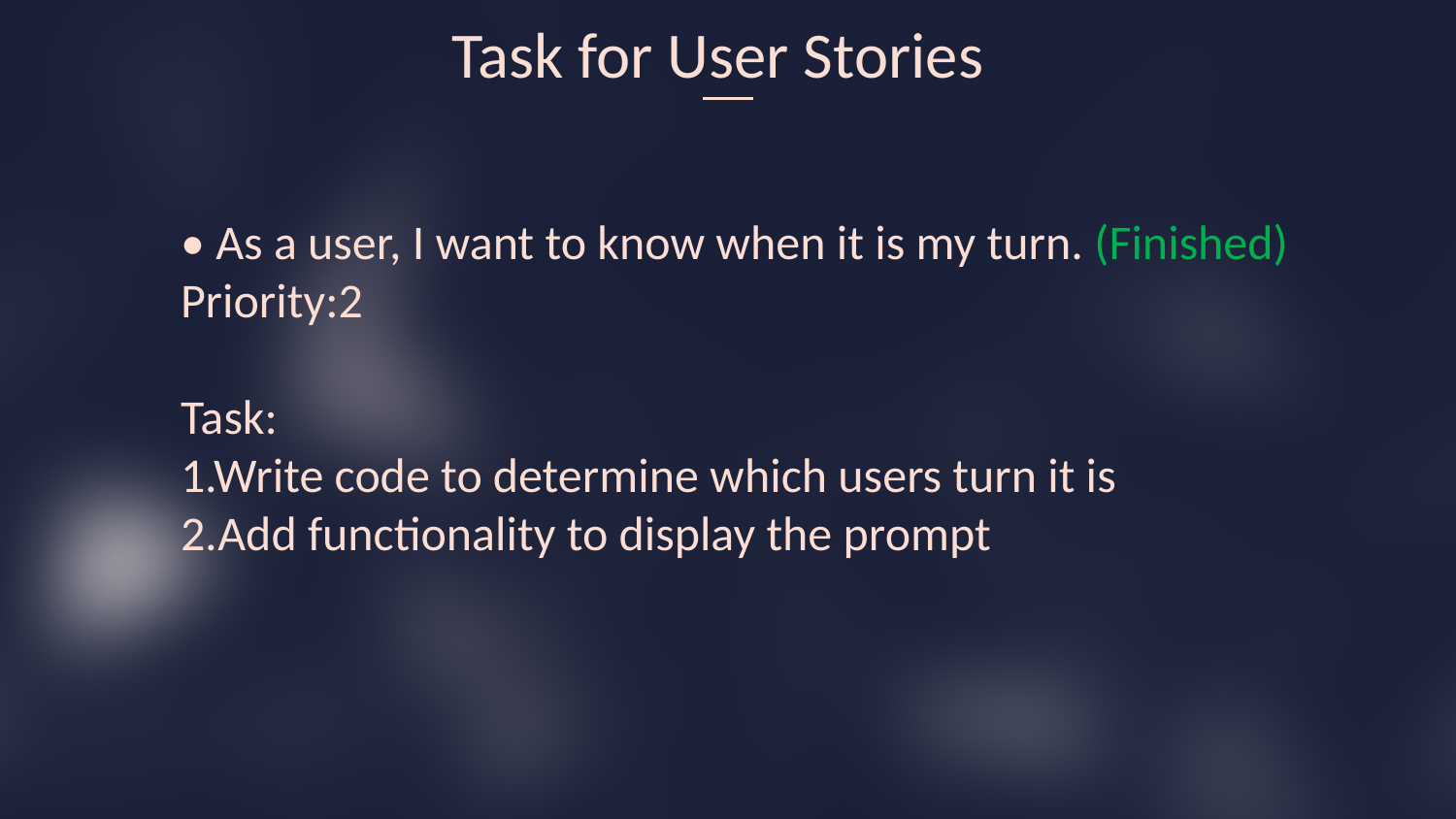

Task for User Stories
• As a user, I want to know when it is my turn. (Finished)
Priority:2

Task:
1.Write code to determine which users turn it is
2.Add functionality to display the prompt